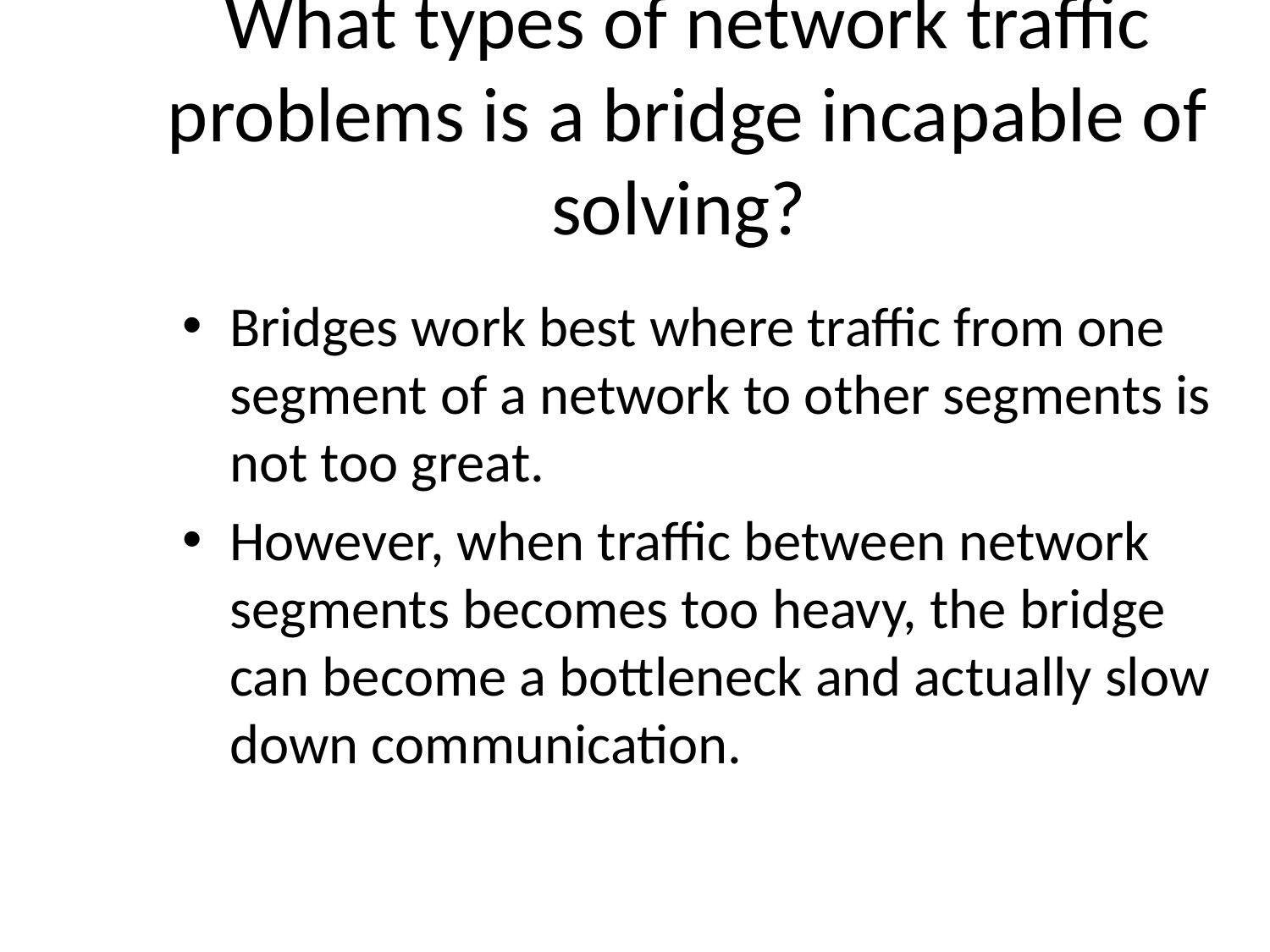

What types of network traffic problems is a bridge incapable of solving?
Bridges work best where traffic from one segment of a network to other segments is not too great.
However, when traffic between network segments becomes too heavy, the bridge can become a bottleneck and actually slow down communication.